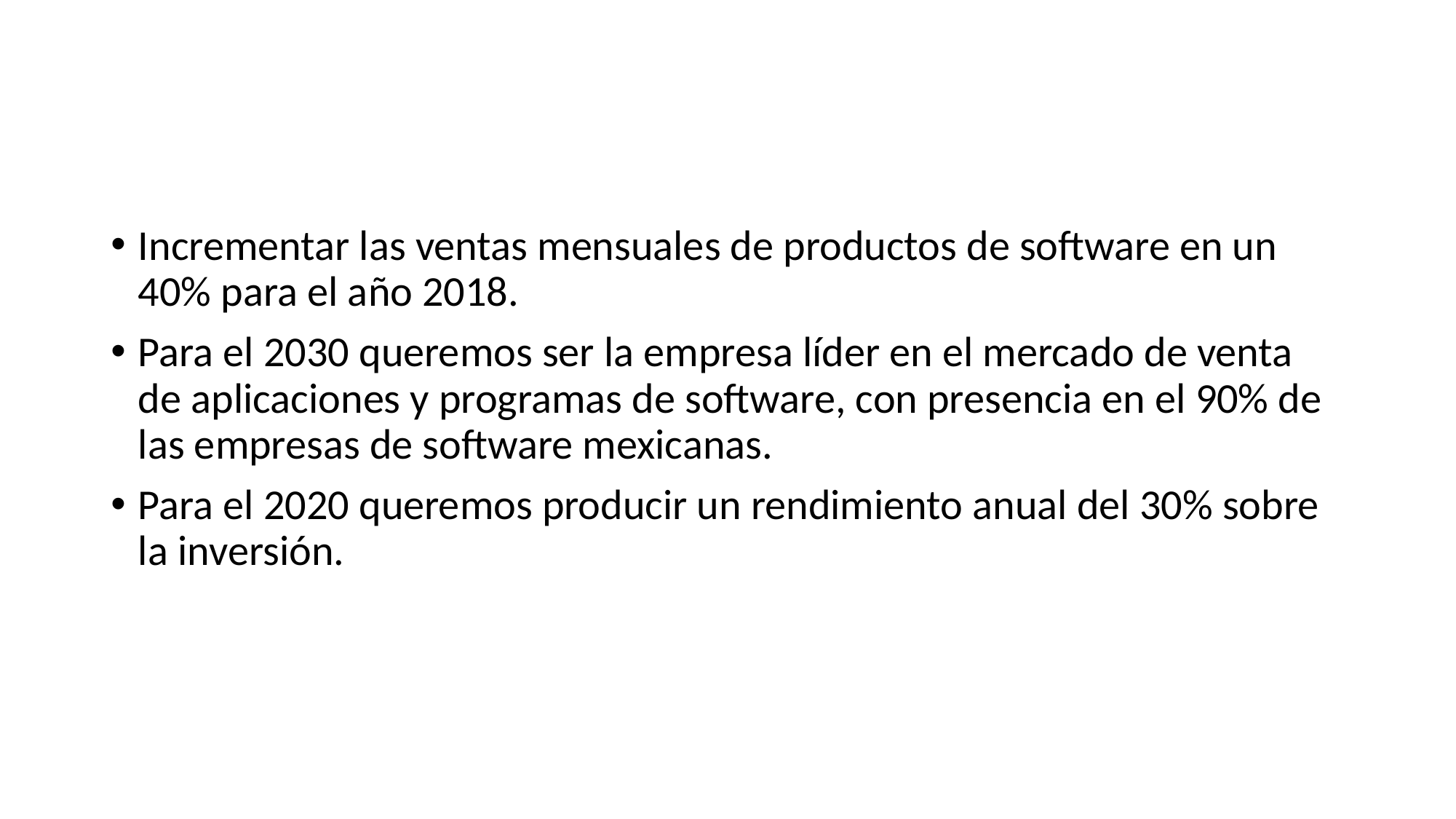

#
Incrementar las ventas mensuales de productos de software en un 40% para el año 2018.
Para el 2030 queremos ser la empresa líder en el mercado de venta de aplicaciones y programas de software, con presencia en el 90% de las empresas de software mexicanas.
Para el 2020 queremos producir un rendimiento anual del 30% sobre la inversión.